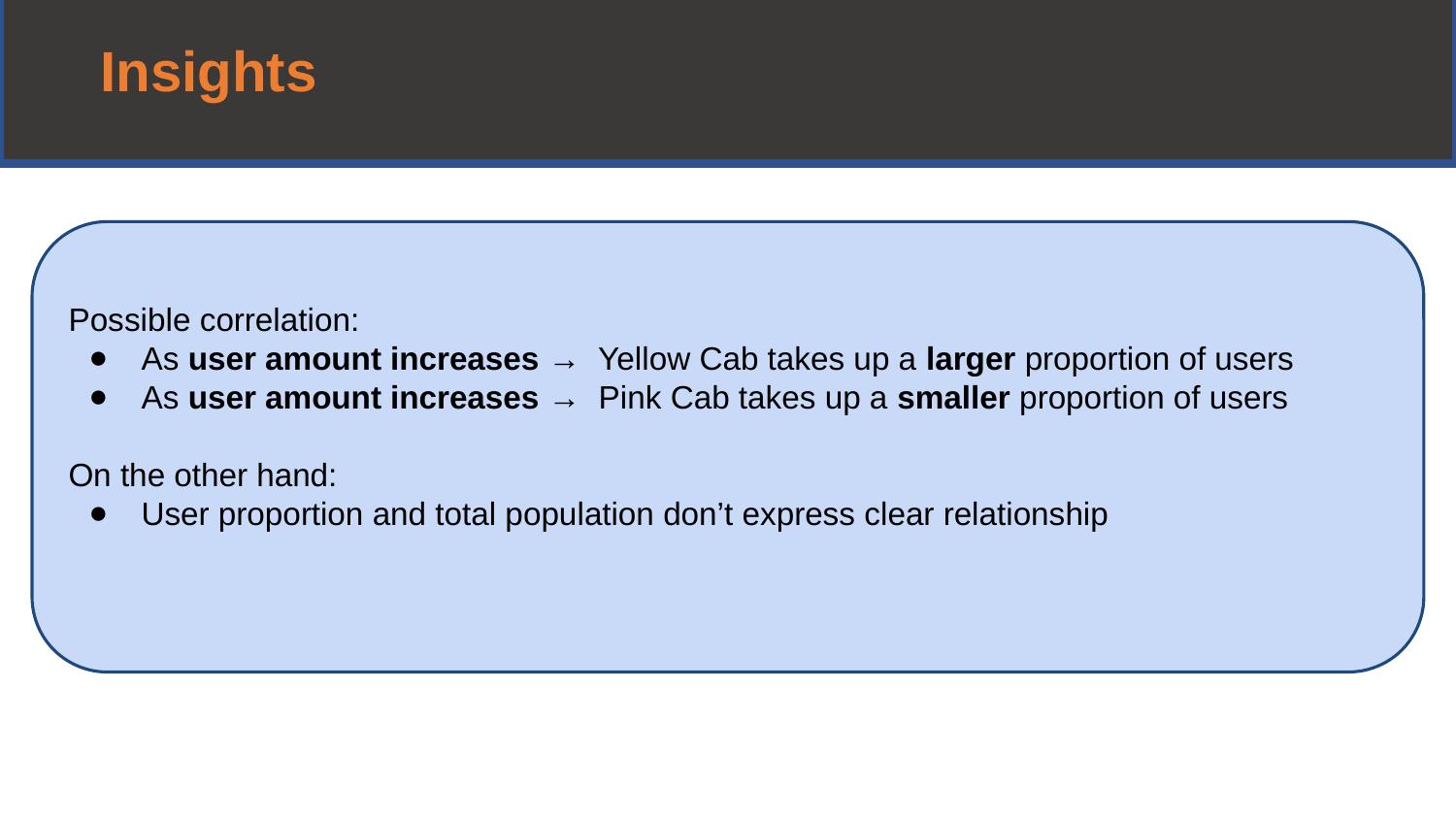

# Insights
Possible correlation:
As user amount increases →  Yellow Cab takes up a larger proportion of users
As user amount increases →  Pink Cab takes up a smaller proportion of users

On the other hand:
User proportion and total population don’t express clear relationship